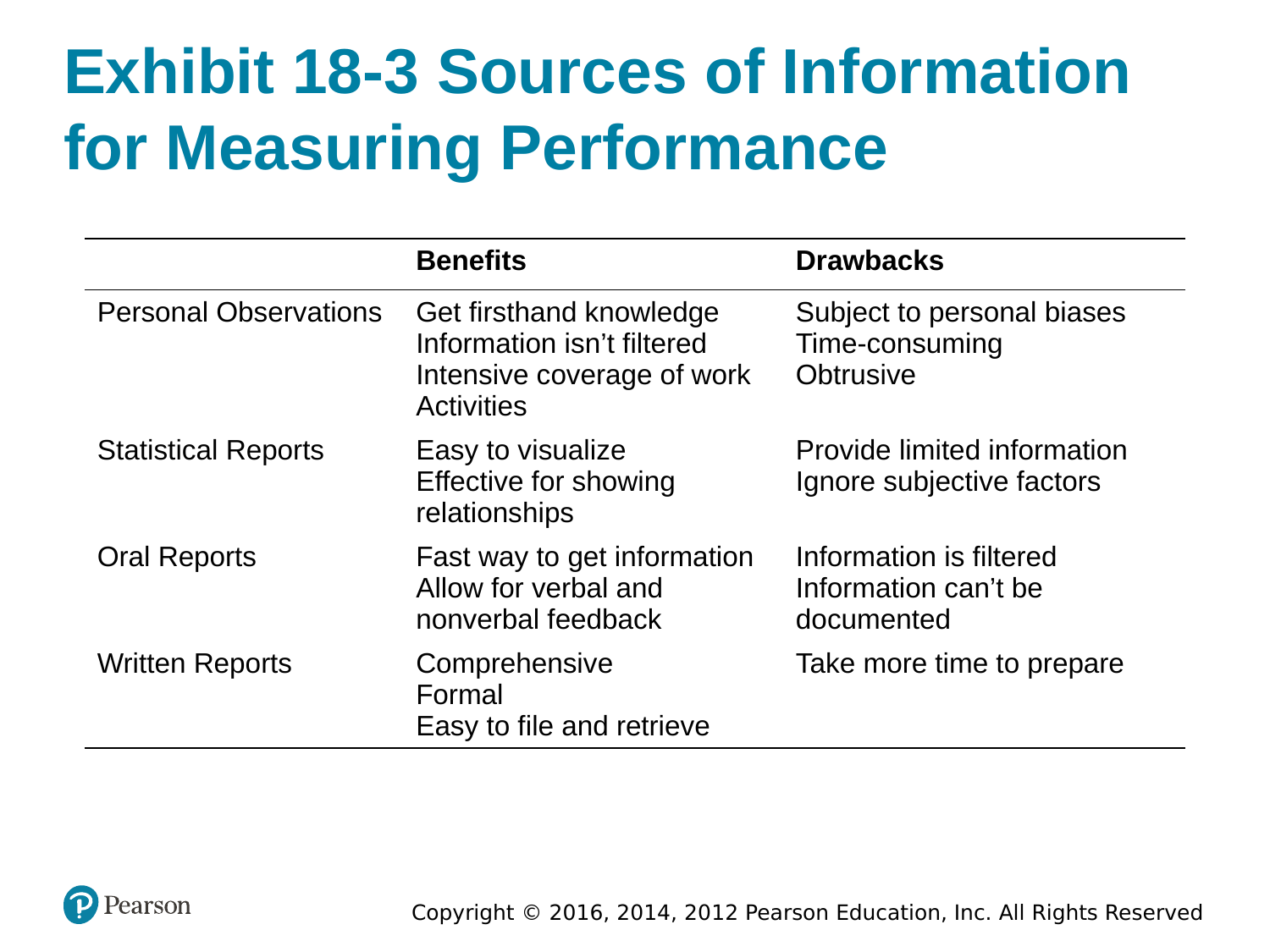

# Exhibit 18-3 Sources of Information for Measuring Performance
| Blank | Benefits | Drawbacks |
| --- | --- | --- |
| Personal Observations | Get firsthand knowledge Information isn’t filtered Intensive coverage of work Activities | Subject to personal biases Time-consuming Obtrusive |
| Statistical Reports | Easy to visualize Effective for showing relationships | Provide limited information Ignore subjective factors |
| Oral Reports | Fast way to get information Allow for verbal and nonverbal feedback | Information is filtered Information can’t be documented |
| Written Reports | Comprehensive Formal Easy to file and retrieve | Take more time to prepare |